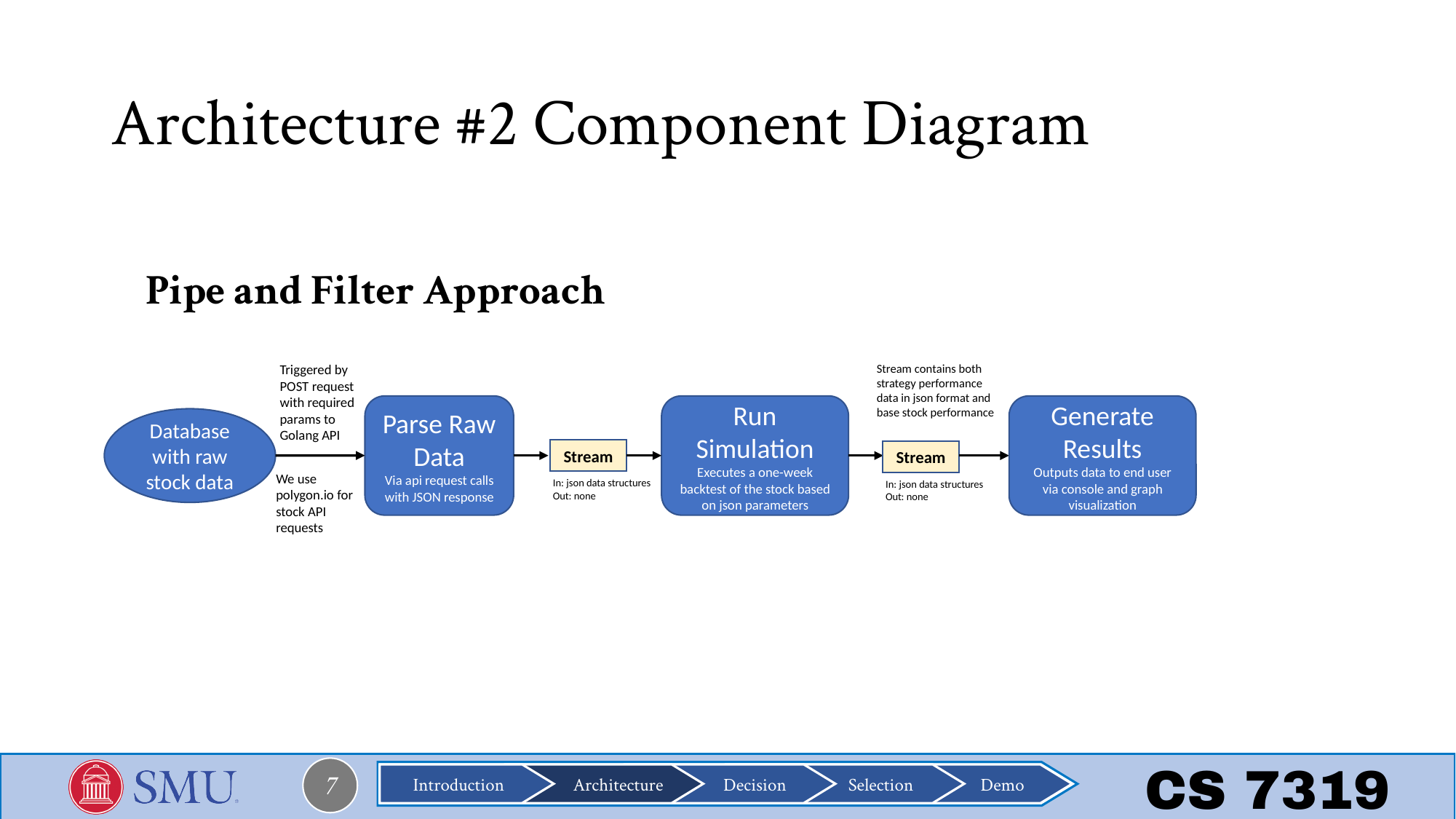

# Architecture #2 Component Diagram
Pipe and Filter Approach
Stream contains both strategy performance data in json format and base stock performance
Triggered by POST request with required params to Golang API
Run Simulation
Executes a one-week backtest of the stock based on json parameters
Generate Results
Outputs data to end user via console and graph visualization
Parse Raw Data
Via api request calls with JSON response
Database with raw stock data
Stream
Stream
We use polygon.io for stock API requests
In: json data structures
Out: none
In: json data structures
Out: none
Selection
Architecture
Decision
Introduction
Demo